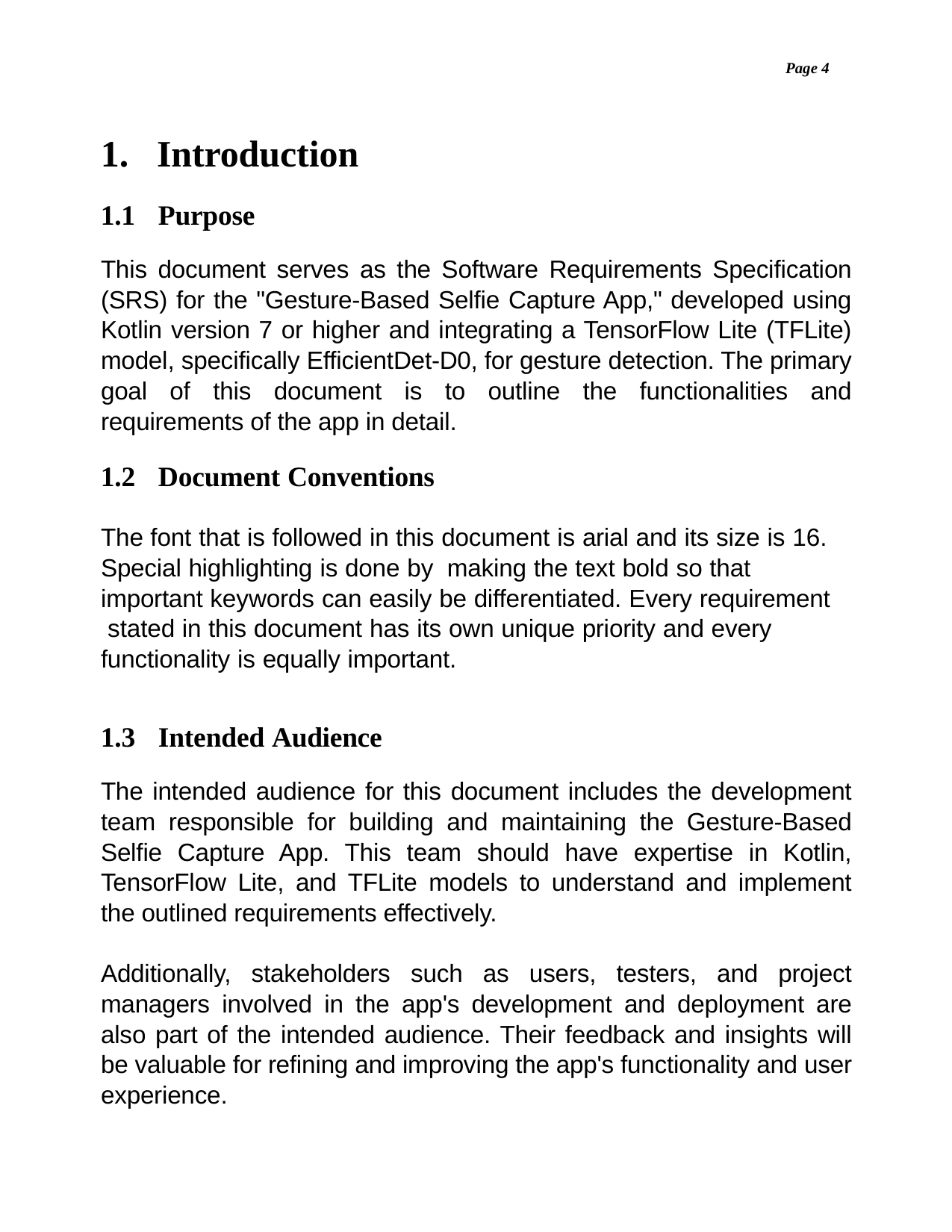

Page 4
Introduction
1.1	Purpose

This document serves as the Software Requirements Specification (SRS) for the "Gesture-Based Selfie Capture App," developed using Kotlin version 7 or higher and integrating a TensorFlow Lite (TFLite) model, specifically EfficientDet-D0, for gesture detection. The primary goal of this document is to outline the functionalities and requirements of the app in detail.

1.2	Document Conventions

The font that is followed in this document is arial and its size is 16. Special highlighting is done by  making the text bold so that important keywords can easily be differentiated. Every requirement  stated in this document has its own unique priority and every functionality is equally important.

1.3	Intended Audience

The intended audience for this document includes the development team responsible for building and maintaining the Gesture-Based Selfie Capture App. This team should have expertise in Kotlin, TensorFlow Lite, and TFLite models to understand and implement the outlined requirements effectively.

Additionally, stakeholders such as users, testers, and project managers involved in the app's development and deployment are also part of the intended audience. Their feedback and insights will be valuable for refining and improving the app's functionality and user experience.